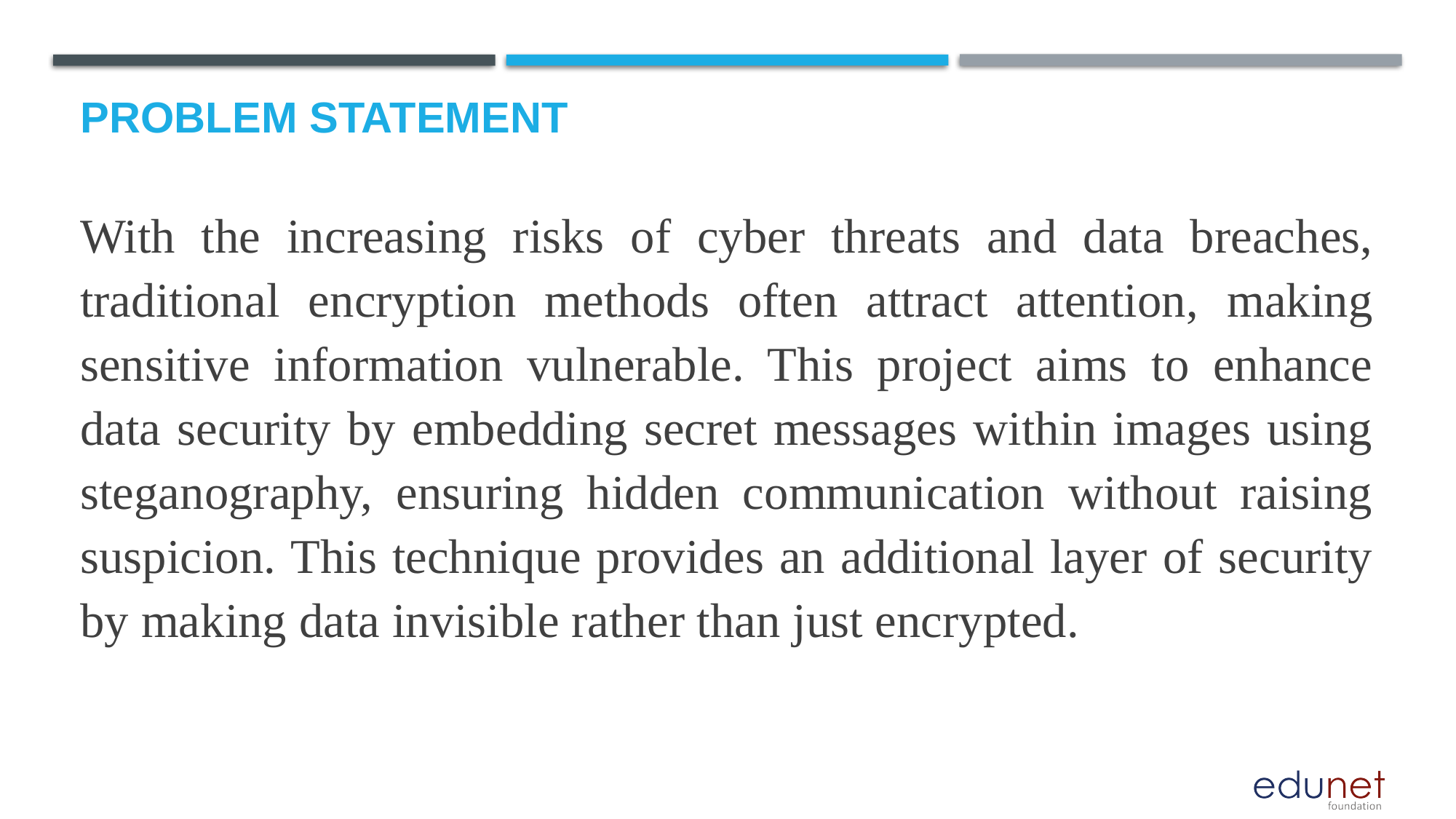

# Problem Statement
With the increasing risks of cyber threats and data breaches, traditional encryption methods often attract attention, making sensitive information vulnerable. This project aims to enhance data security by embedding secret messages within images using steganography, ensuring hidden communication without raising suspicion. This technique provides an additional layer of security by making data invisible rather than just encrypted.